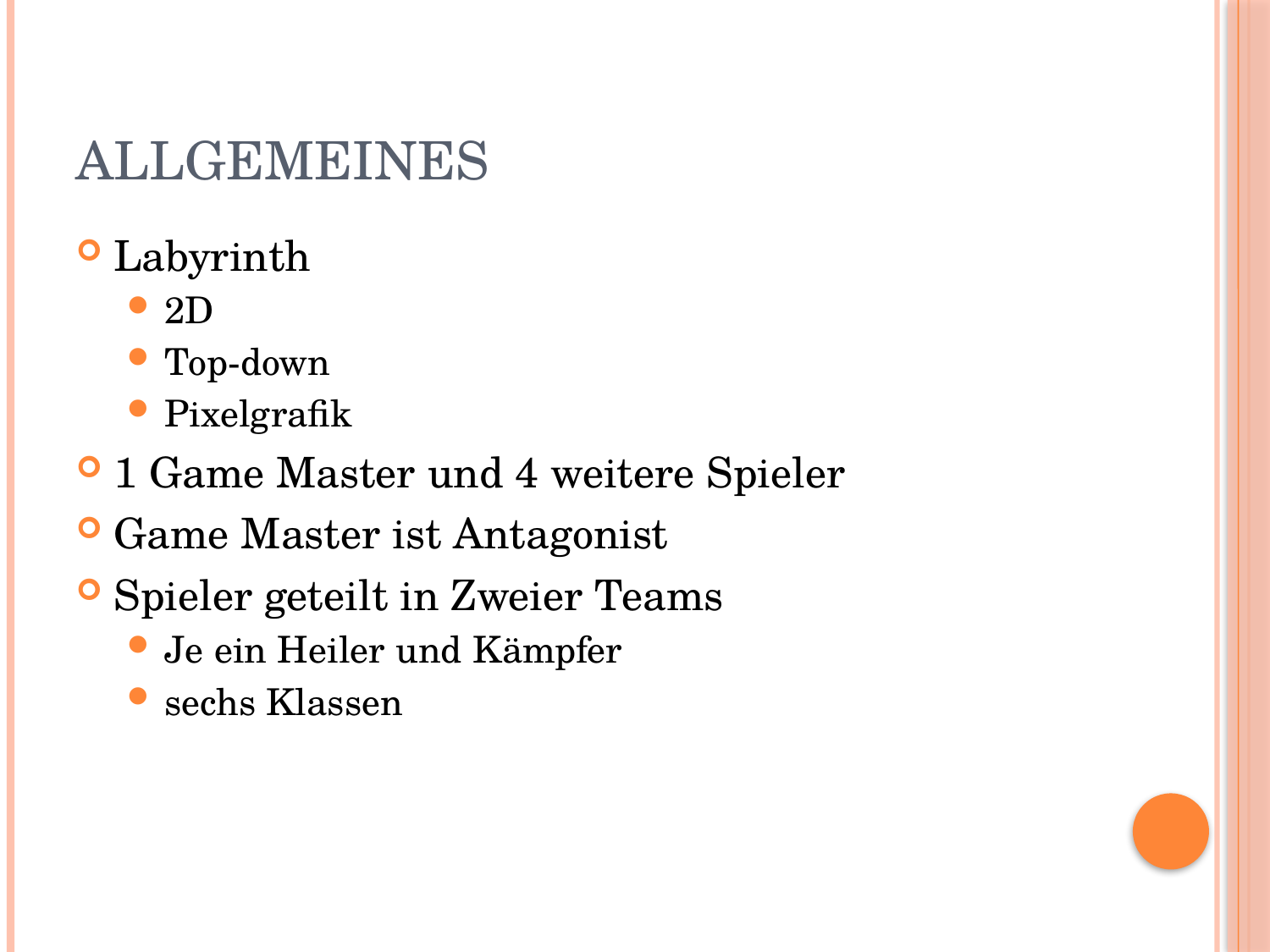

# Allgemeines
Labyrinth
2D
Top-down
Pixelgrafik
1 Game Master und 4 weitere Spieler
Game Master ist Antagonist
Spieler geteilt in Zweier Teams
Je ein Heiler und Kämpfer
sechs Klassen